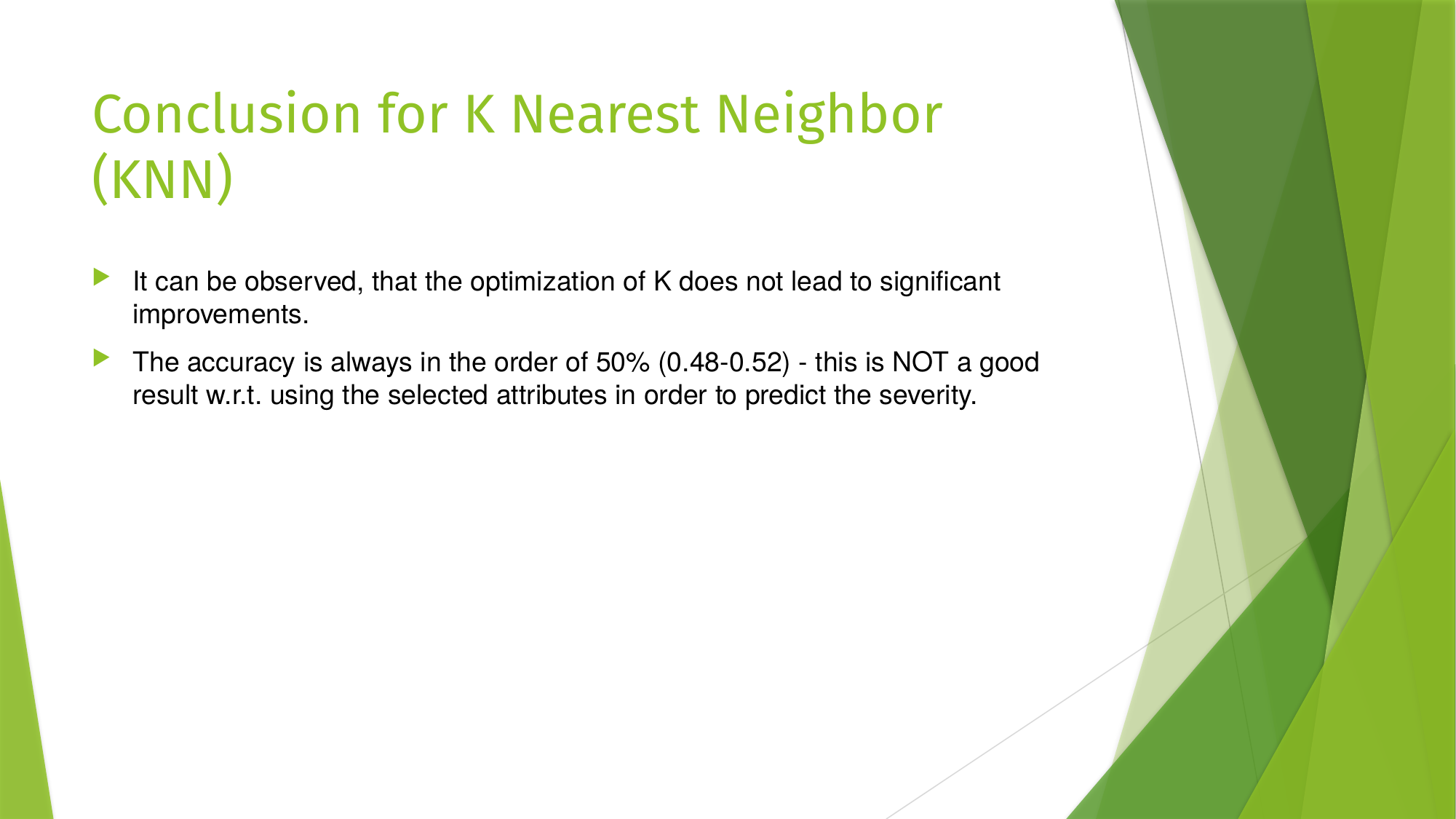

# Conclusion for K Nearest Neighbor (KNN)
It can be observed, that the optimization of K does not lead to significant improvements.
The accuracy is always in the order of 50% (0.48-0.52) - this is NOT a good result w.r.t. using the selected attributes in order to predict the severity.